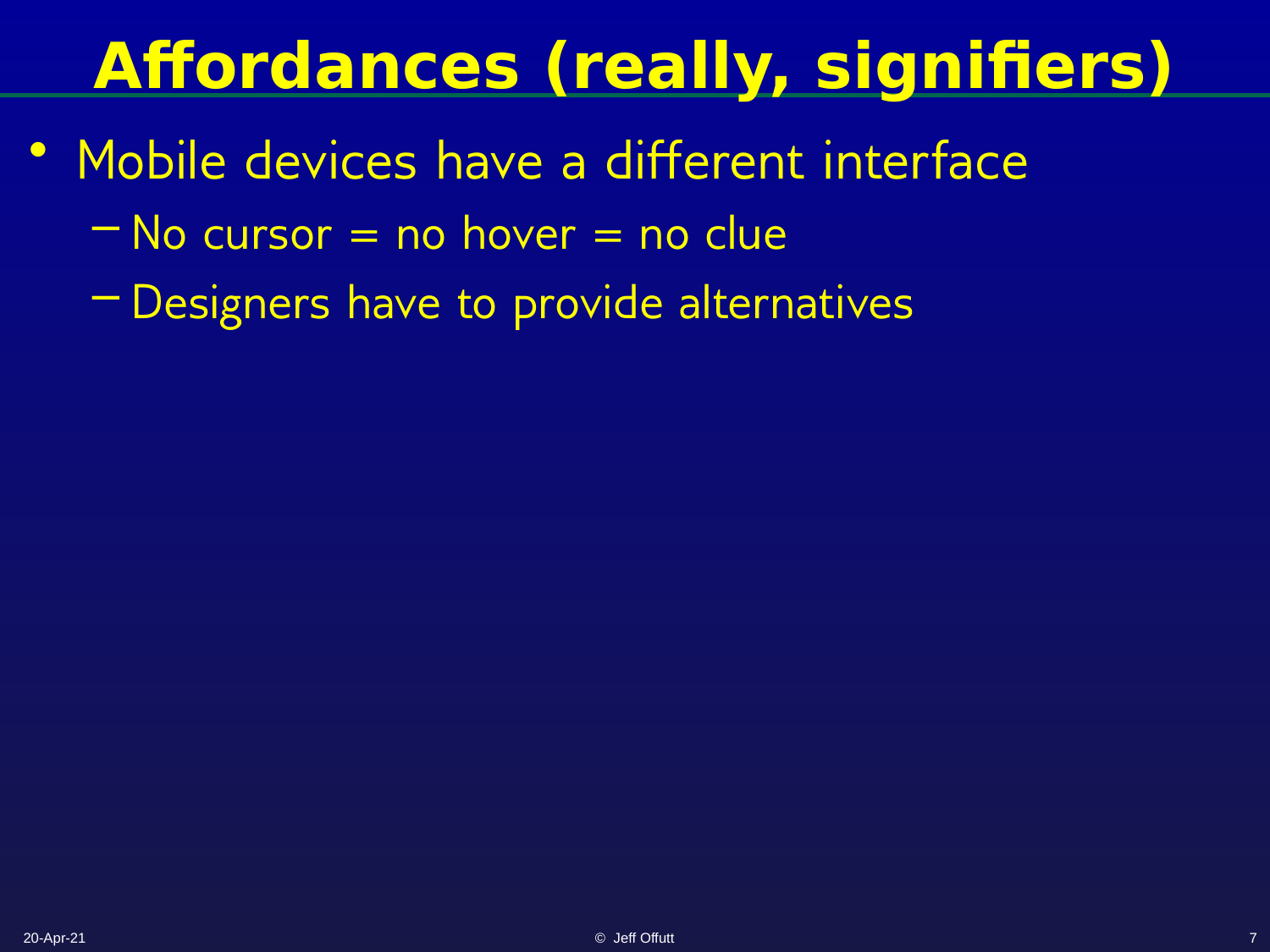

# Affordances (really, signifiers)
Mobile devices have a different interface
No cursor = no hover = no clue
Designers have to provide alternatives

20-Apr-21
©  Jeff Offutt
7